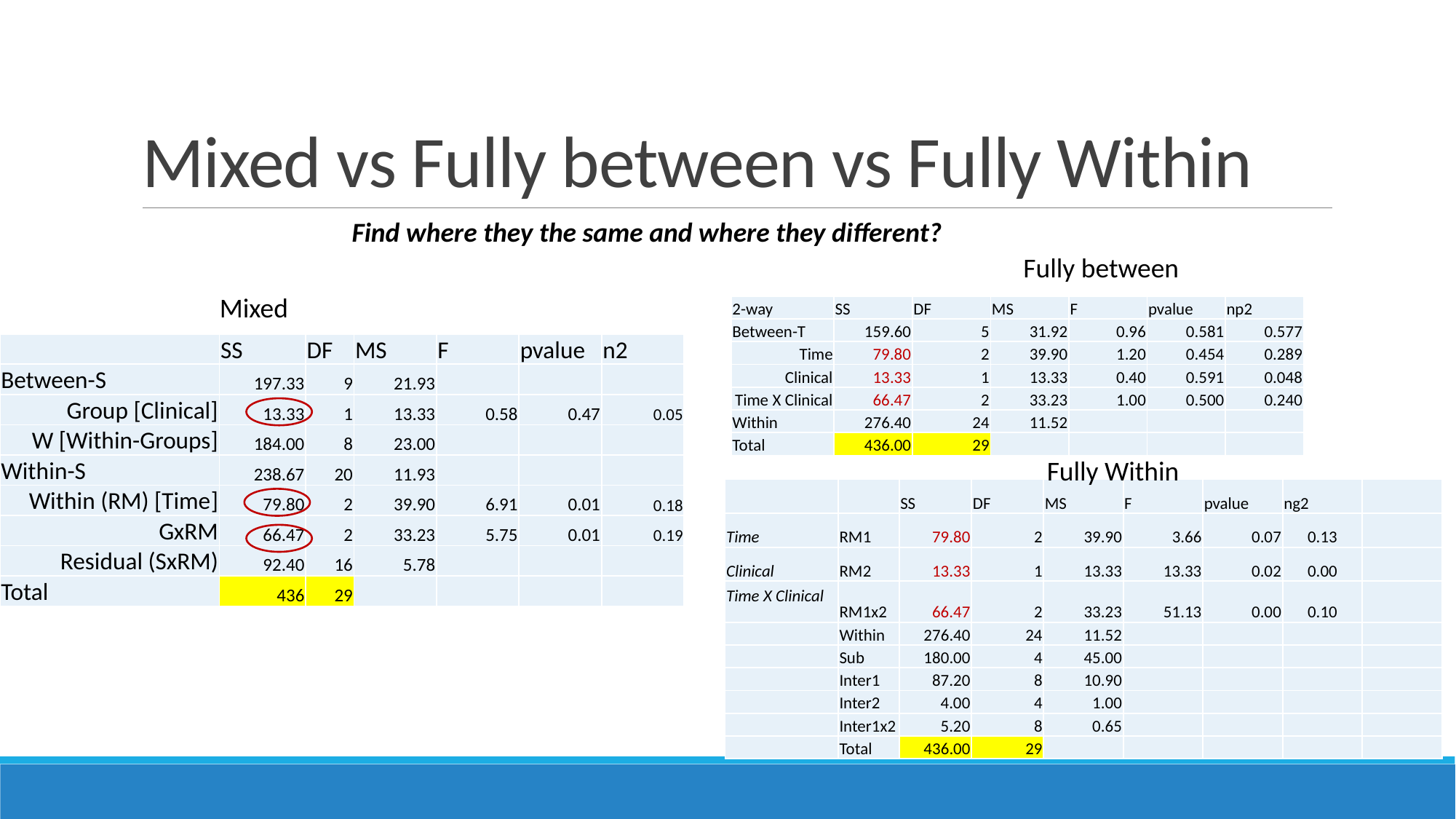

# Mixed vs Fully between vs Fully Within
Find where they the same and where they different?
Fully between
Mixed
| 2-way | SS | DF | MS | F | pvalue | np2 |
| --- | --- | --- | --- | --- | --- | --- |
| Between-T | 159.60 | 5 | 31.92 | 0.96 | 0.581 | 0.577 |
| Time | 79.80 | 2 | 39.90 | 1.20 | 0.454 | 0.289 |
| Clinical | 13.33 | 1 | 13.33 | 0.40 | 0.591 | 0.048 |
| Time X Clinical | 66.47 | 2 | 33.23 | 1.00 | 0.500 | 0.240 |
| Within | 276.40 | 24 | 11.52 |  |  |  |
| Total | 436.00 | 29 |  |  |  |  |
|  | SS | DF | MS | F | pvalue | n2 |
| --- | --- | --- | --- | --- | --- | --- |
| Between-S | 197.33 | 9 | 21.93 |  |  |  |
| Group [Clinical] | 13.33 | 1 | 13.33 | 0.58 | 0.47 | 0.05 |
| W [Within-Groups] | 184.00 | 8 | 23.00 |  |  |  |
| Within-S | 238.67 | 20 | 11.93 |  |  |  |
| Within (RM) [Time] | 79.80 | 2 | 39.90 | 6.91 | 0.01 | 0.18 |
| GxRM | 66.47 | 2 | 33.23 | 5.75 | 0.01 | 0.19 |
| Residual (SxRM) | 92.40 | 16 | 5.78 |  |  |  |
| Total | 436 | 29 |  |  |  |  |

Fully Within
|  |  | SS | DF | MS | F | pvalue | ng2 |  |
| --- | --- | --- | --- | --- | --- | --- | --- | --- |
| Time | RM1 | 79.80 | 2 | 39.90 | 3.66 | 0.07 | 0.13 |  |
| Clinical | RM2 | 13.33 | 1 | 13.33 | 13.33 | 0.02 | 0.00 |  |
| Time X Clinical | RM1x2 | 66.47 | 2 | 33.23 | 51.13 | 0.00 | 0.10 |  |
|  | Within | 276.40 | 24 | 11.52 |  |  |  |  |
|  | Sub | 180.00 | 4 | 45.00 |  |  |  |  |
|  | Inter1 | 87.20 | 8 | 10.90 |  |  |  |  |
|  | Inter2 | 4.00 | 4 | 1.00 |  |  |  |  |
|  | Inter1x2 | 5.20 | 8 | 0.65 |  |  |  |  |
|  | Total | 436.00 | 29 |  |  |  |  |  |